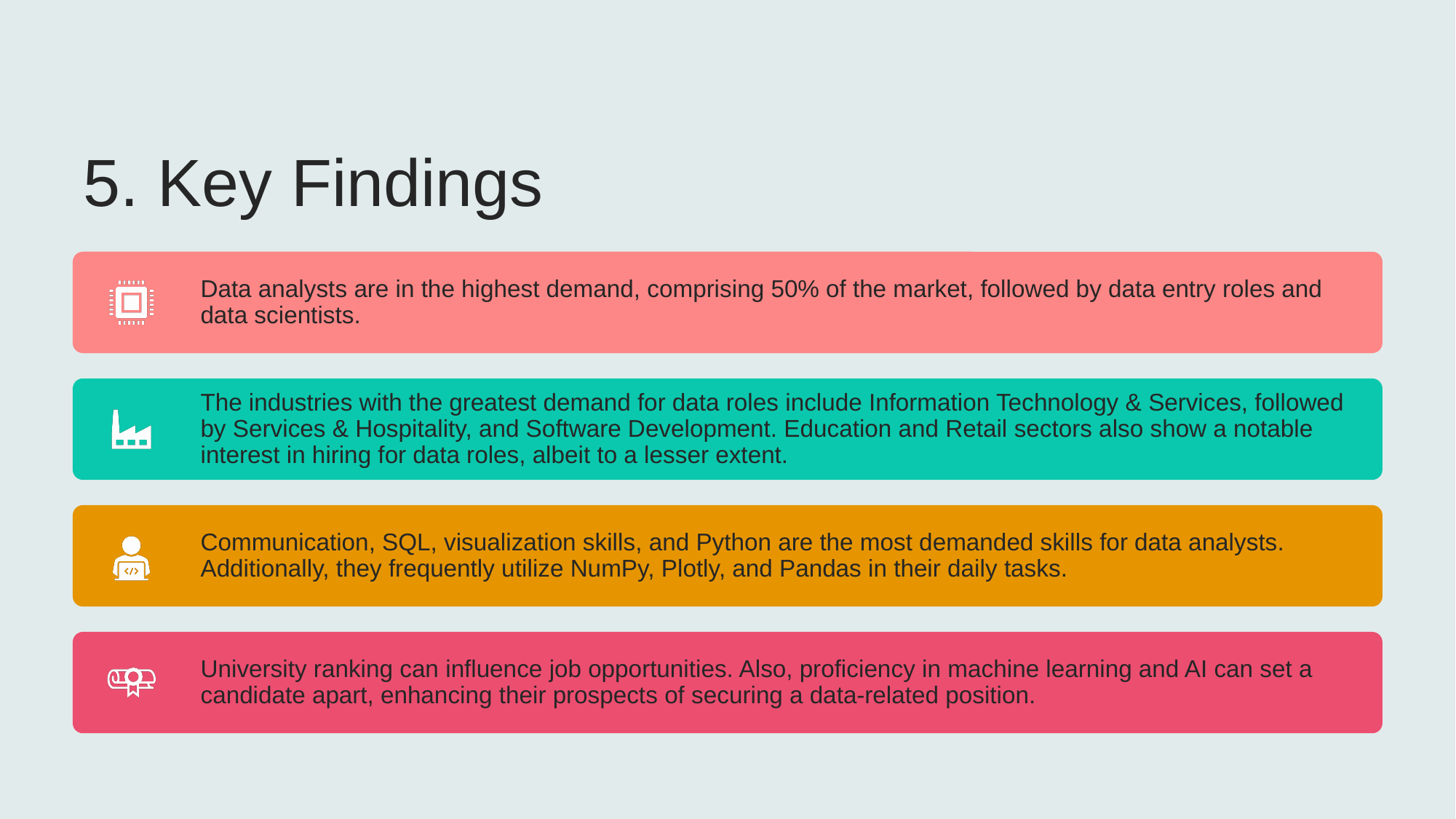

# 5. Key Findings
Data analysts are in the highest demand, comprising 50% of the market, followed by data entry roles and data scientists.
The industries with the greatest demand for data roles include Information Technology & Services, followed by Services & Hospitality, and Software Development. Education and Retail sectors also show a notable interest in hiring for data roles, albeit to a lesser extent.
Communication, SQL, visualization skills, and Python are the most demanded skills for data analysts. Additionally, they frequently utilize NumPy, Plotly, and Pandas in their daily tasks.
University ranking can influence job opportunities. Also, proficiency in machine learning and AI can set a candidate apart, enhancing their prospects of securing a data-related position.